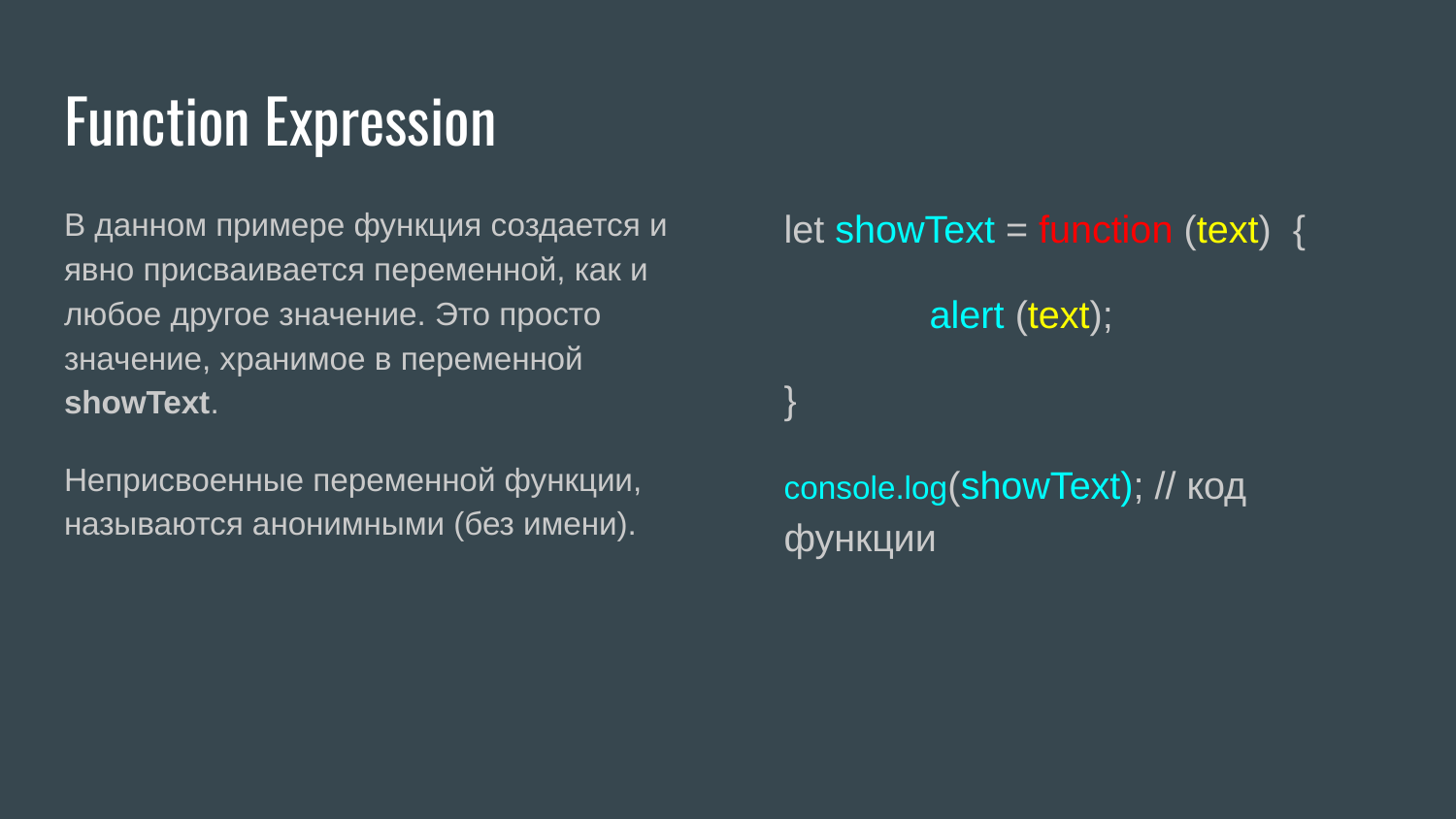

# Function Expression
В данном примере функция создается и явно присваивается переменной, как и любое другое значение. Это просто значение, хранимое в переменной showText.
Неприсвоенные переменной функции, называются анонимными (без имени).

let showText = function (text)  {
	alert (text);
}
console.log(showText); // код функции